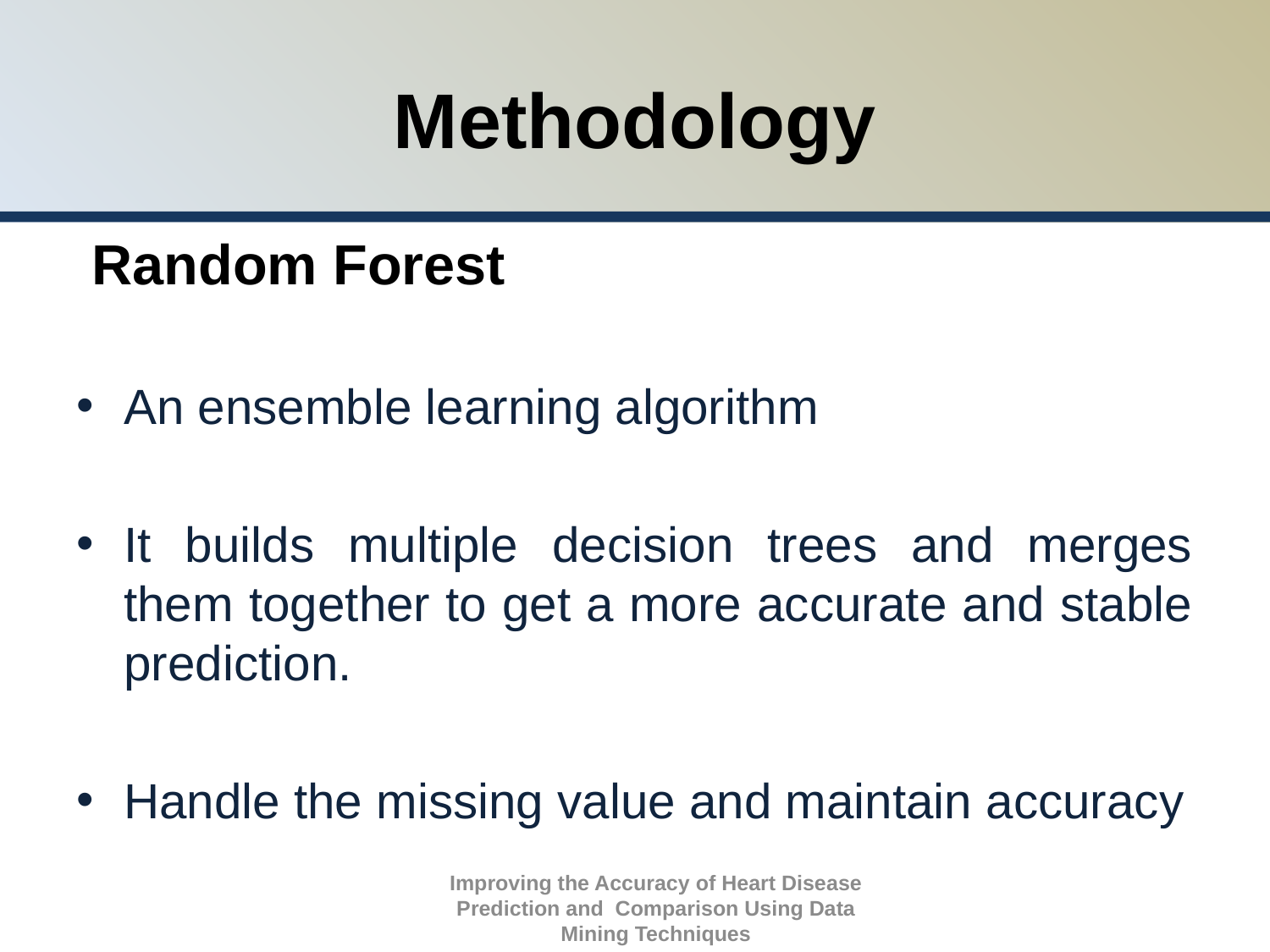

# Methodology
 Random Forest

An ensemble learning algorithm

It builds multiple decision trees and merges them together to get a more accurate and stable prediction.

Handle the missing value and maintain accuracy

Improving the Accuracy of Heart Disease Prediction and  Comparison Using Data Mining Techniques
11